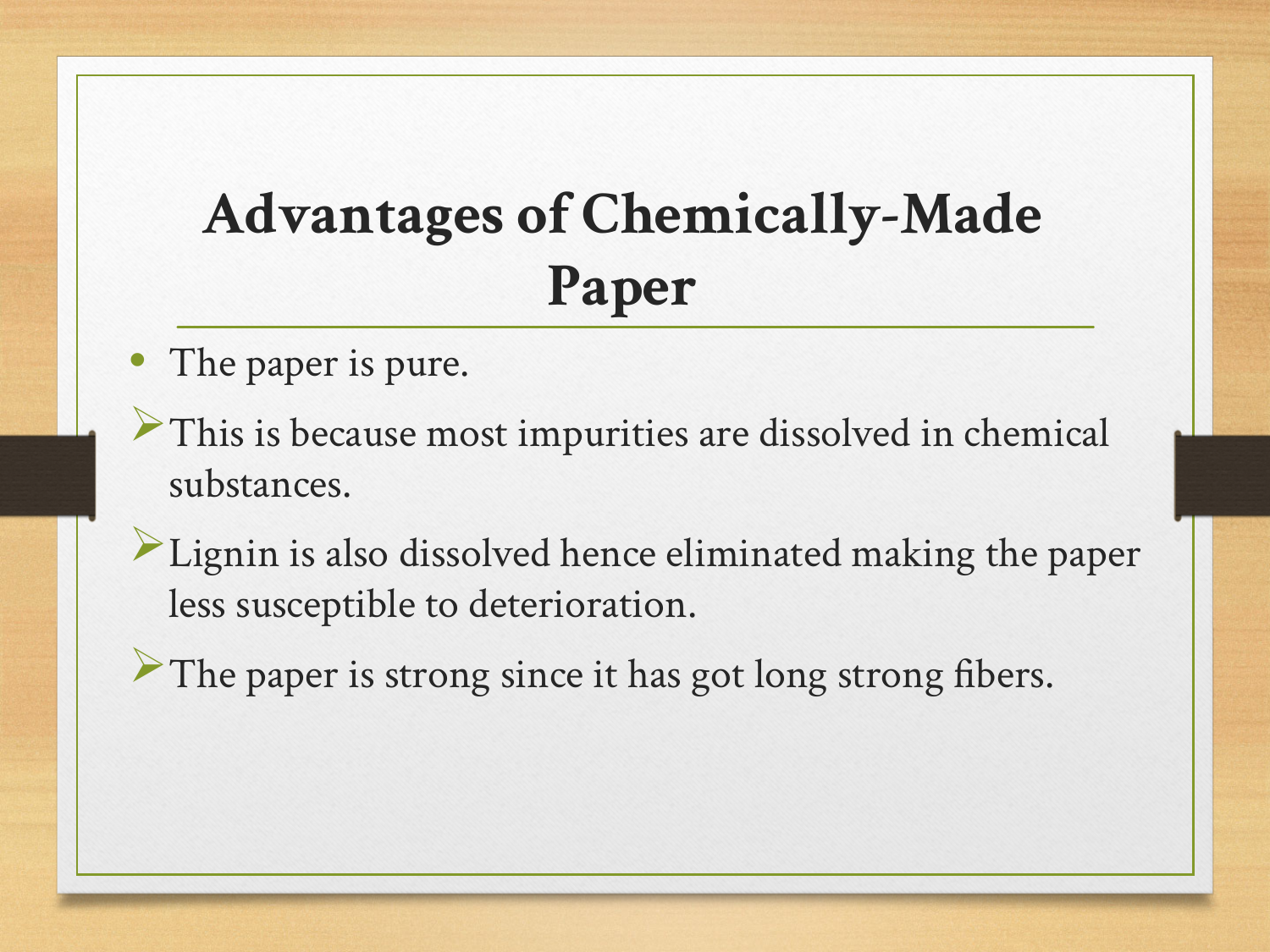

# Advantages of Chemically-Made Paper
The paper is pure.
This is because most impurities are dissolved in chemical substances.
Lignin is also dissolved hence eliminated making the paper less susceptible to deterioration.
The paper is strong since it has got long strong fibers.